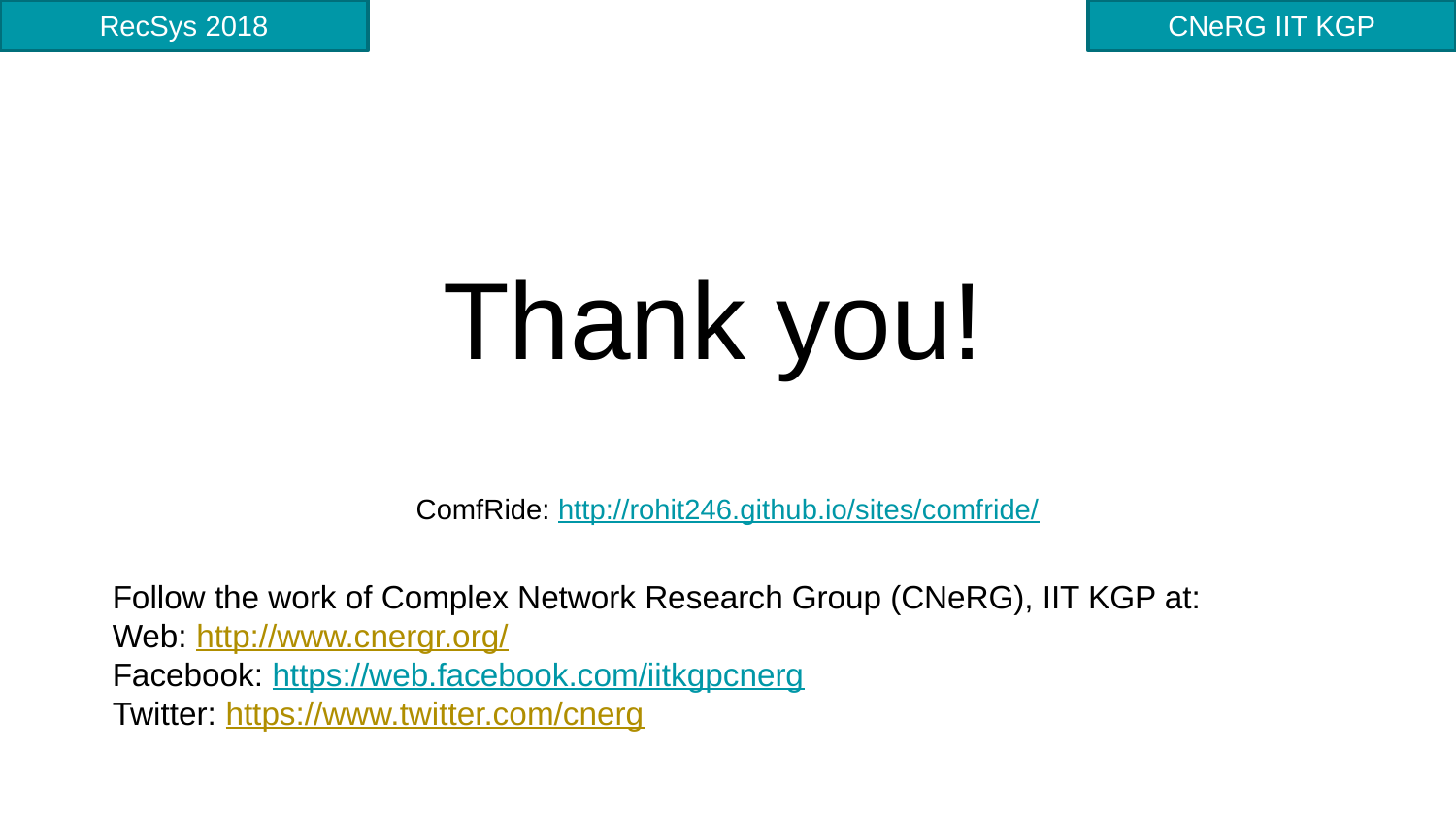

# Thank you!
ComfRide: http://rohit246.github.io/sites/comfride/
Follow the work of Complex Network Research Group (CNeRG), IIT KGP at:
Web: http://www.cnergr.org/
Facebook: https://web.facebook.com/iitkgpcnerg
Twitter: https://www.twitter.com/cnerg